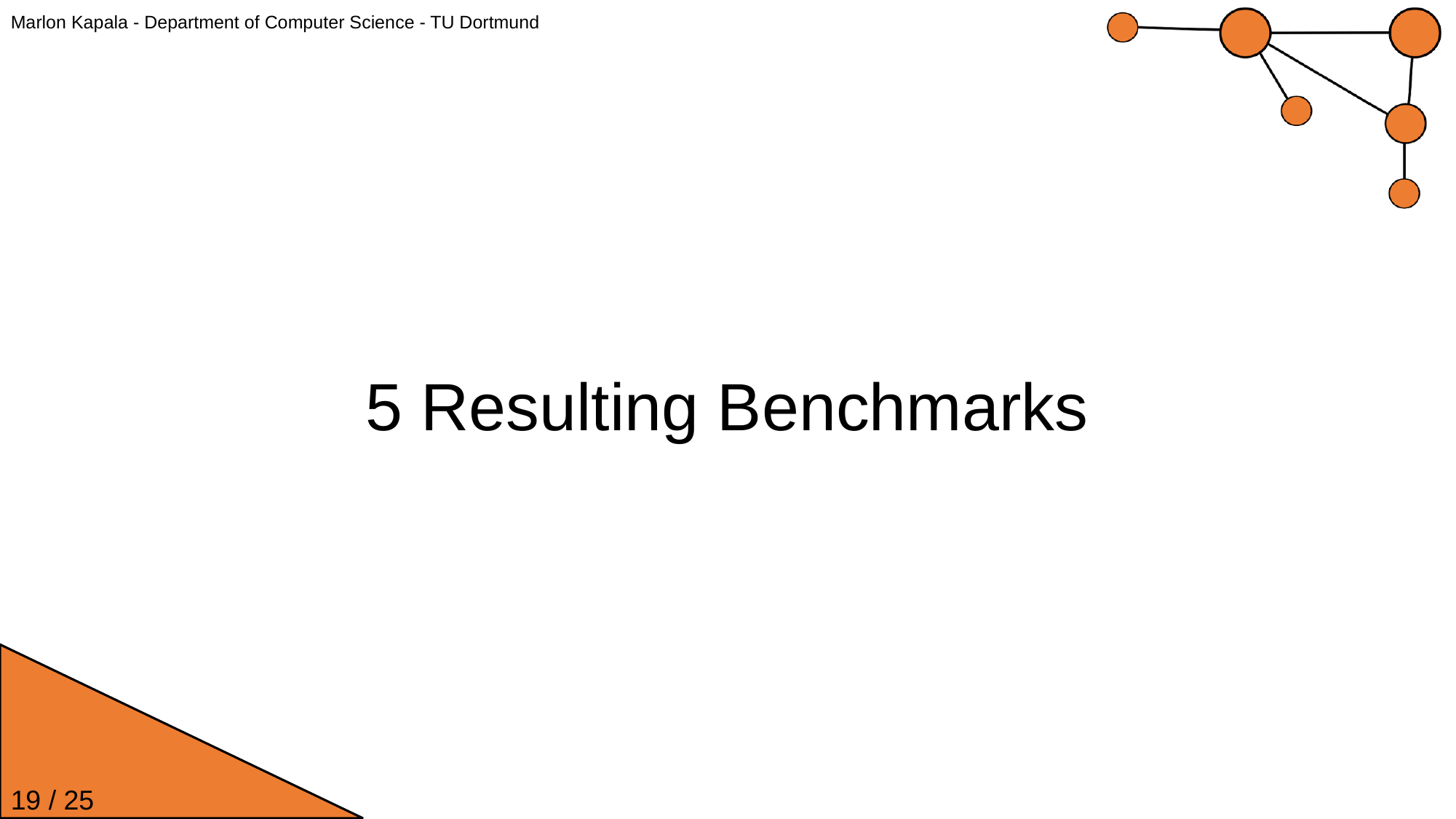

Marlon Kapala - Department of Computer Science - TU Dortmund
5 Resulting Benchmarks

19 / 25